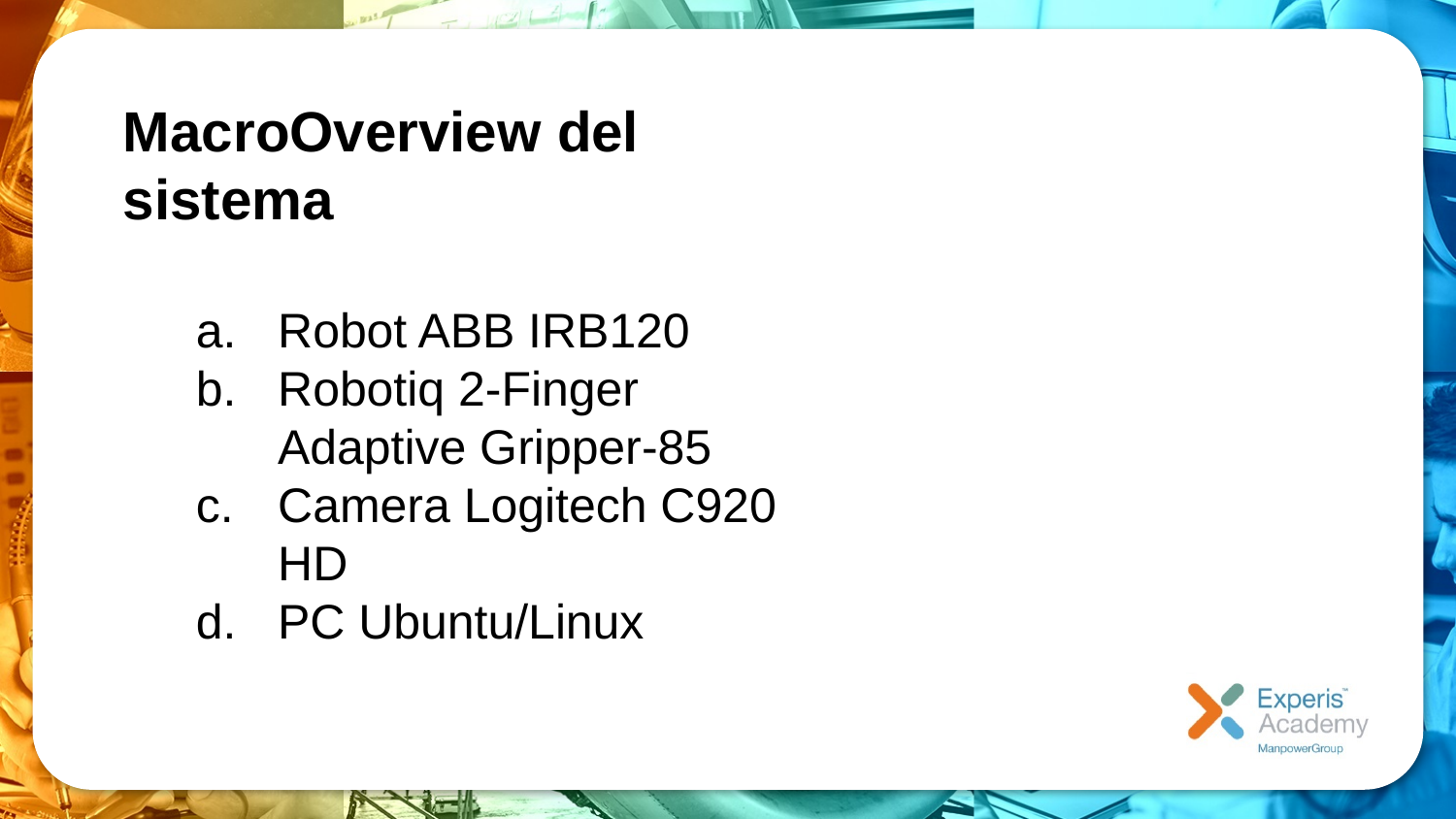

MacroOverview del sistema

Robot ABB IRB120
Robotiq 2-Finger Adaptive Gripper-85
Camera Logitech C920 HD
PC Ubuntu/Linux